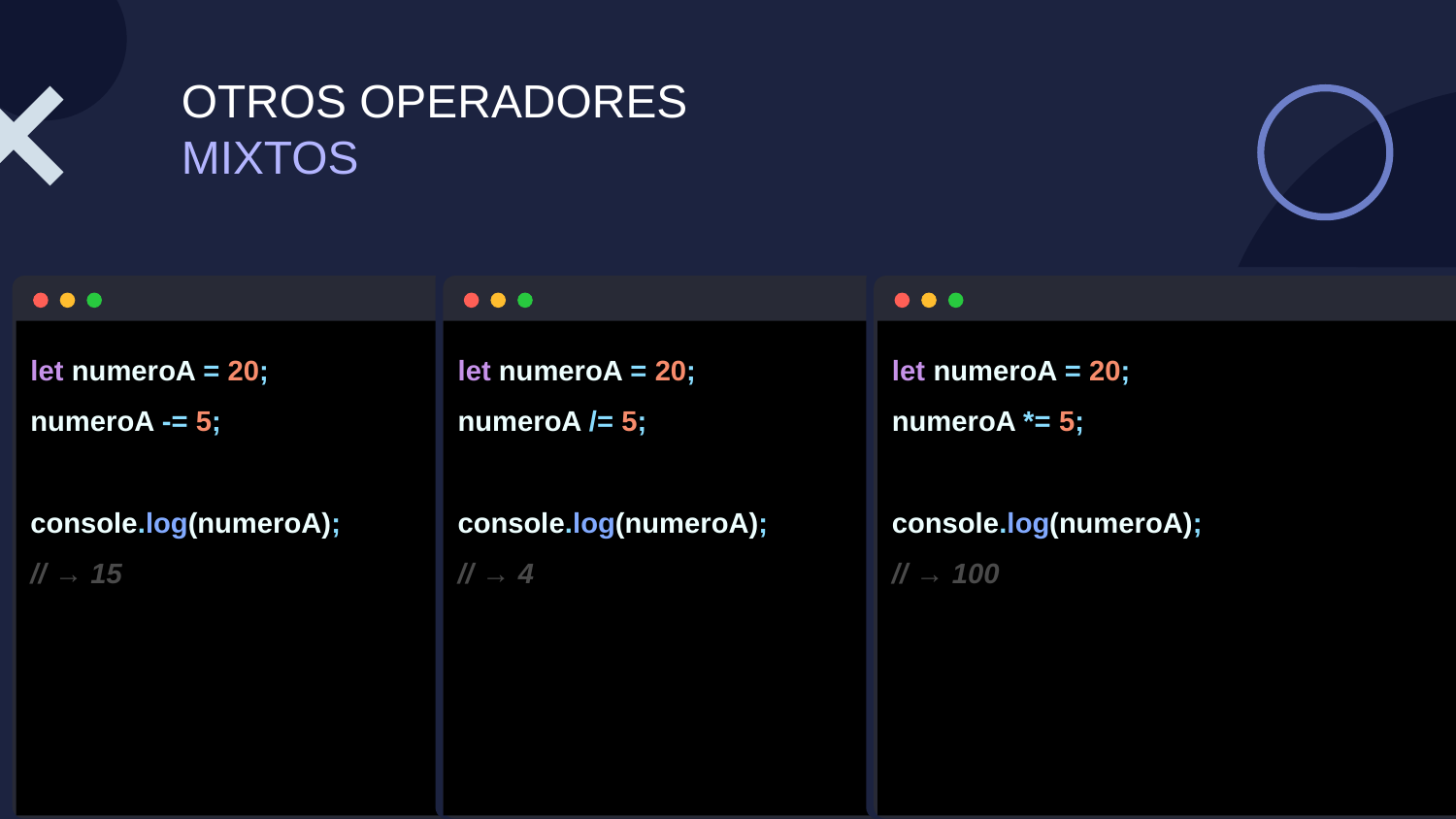

# OTROS OPERADORES MIXTOS

let numeroA = 20;
numeroA -= 5;

console.log(numeroA);
// → 15

let numeroA = 20;
numeroA /= 5;

console.log(numeroA);
// → 4

let numeroA = 20;
numeroA *= 5;

console.log(numeroA);
// → 100